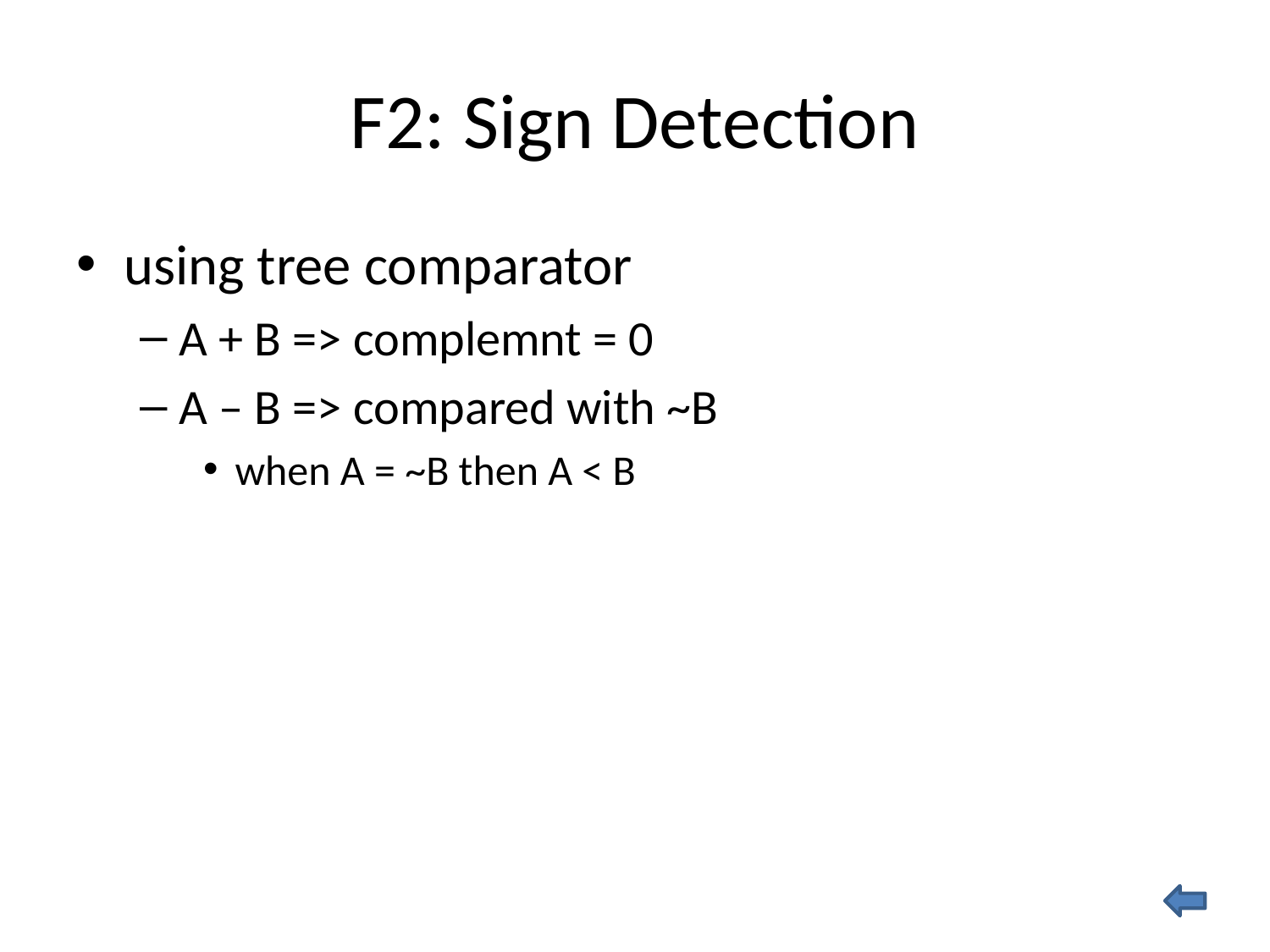

# F2: Sign Detection
using tree comparator
A + B => complemnt = 0
A – B => compared with ~B
when A = ~B then A < B